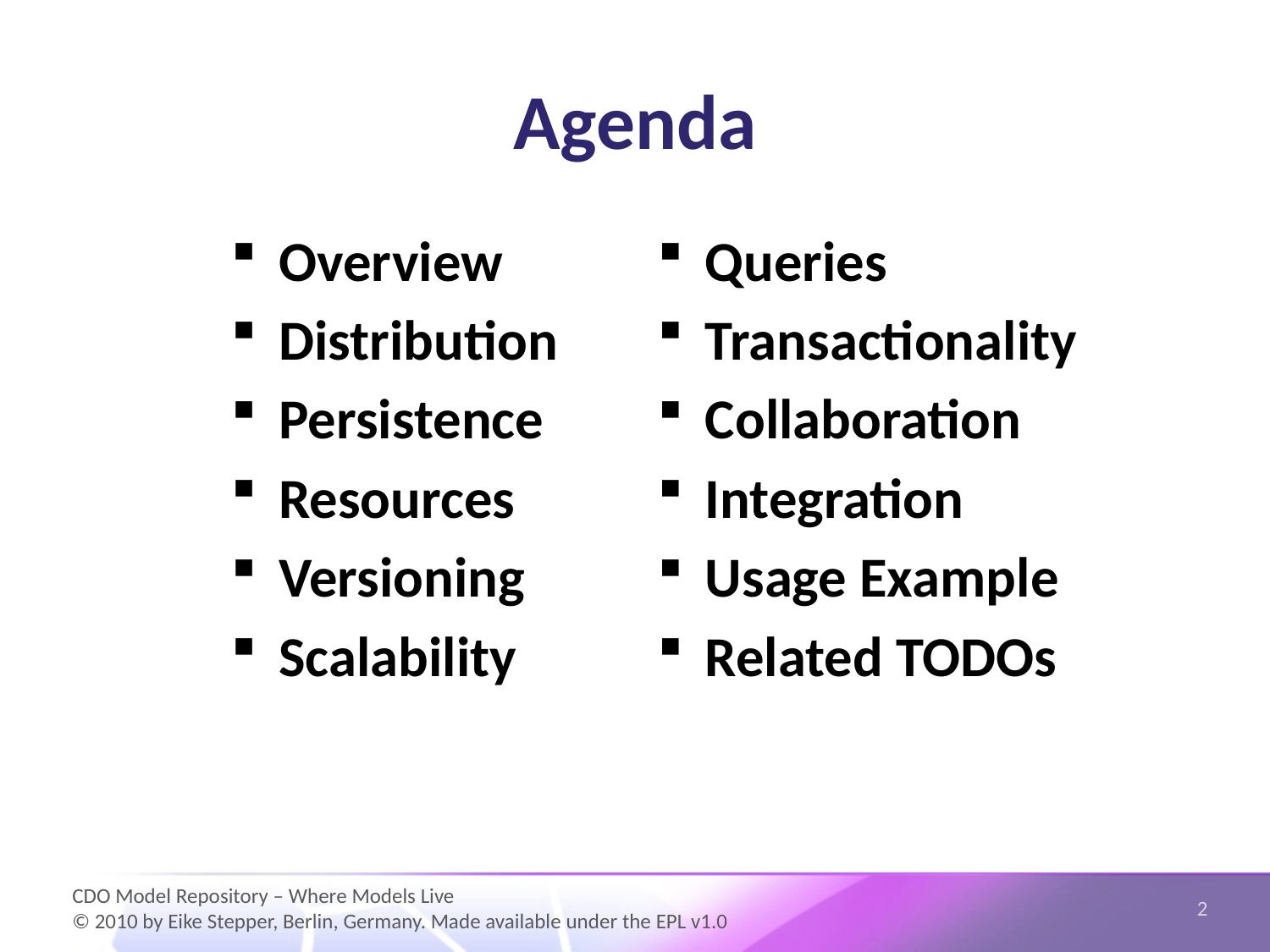

# Agenda
Overview
Distribution
Persistence
Resources
Versioning
Scalability
Queries
Transactionality
Collaboration
Integration
Usage Example
Related TODOs

2
CDO Model Repository – Where Models Live
© 2010 by Eike Stepper, Berlin, Germany. Made available under the EPL v1.0